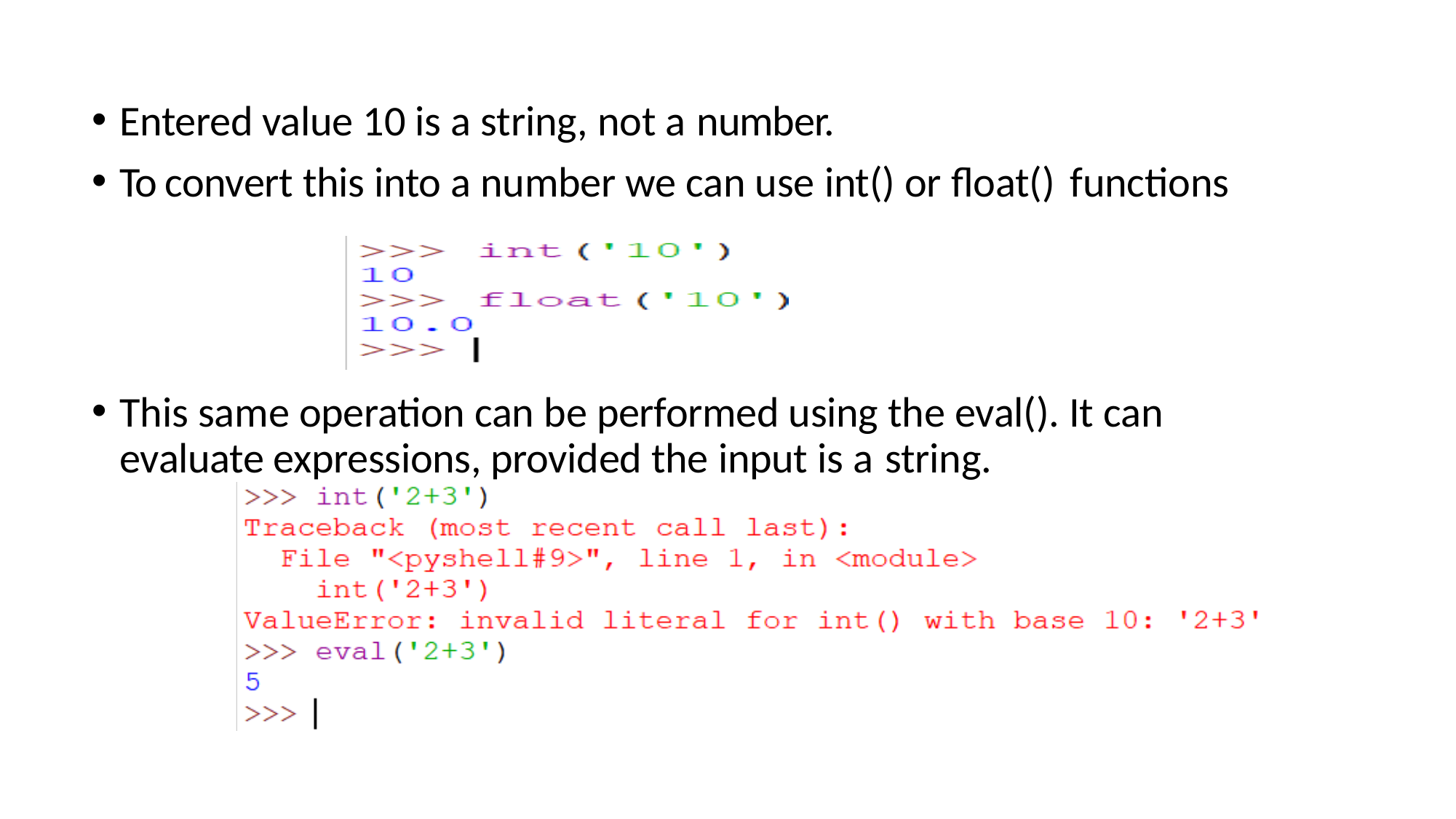

Entered value 10 is a string, not a number.
To convert this into a number we can use int() or float() functions

This same operation can be performed using the eval(). It can  evaluate expressions, provided the input is a string.